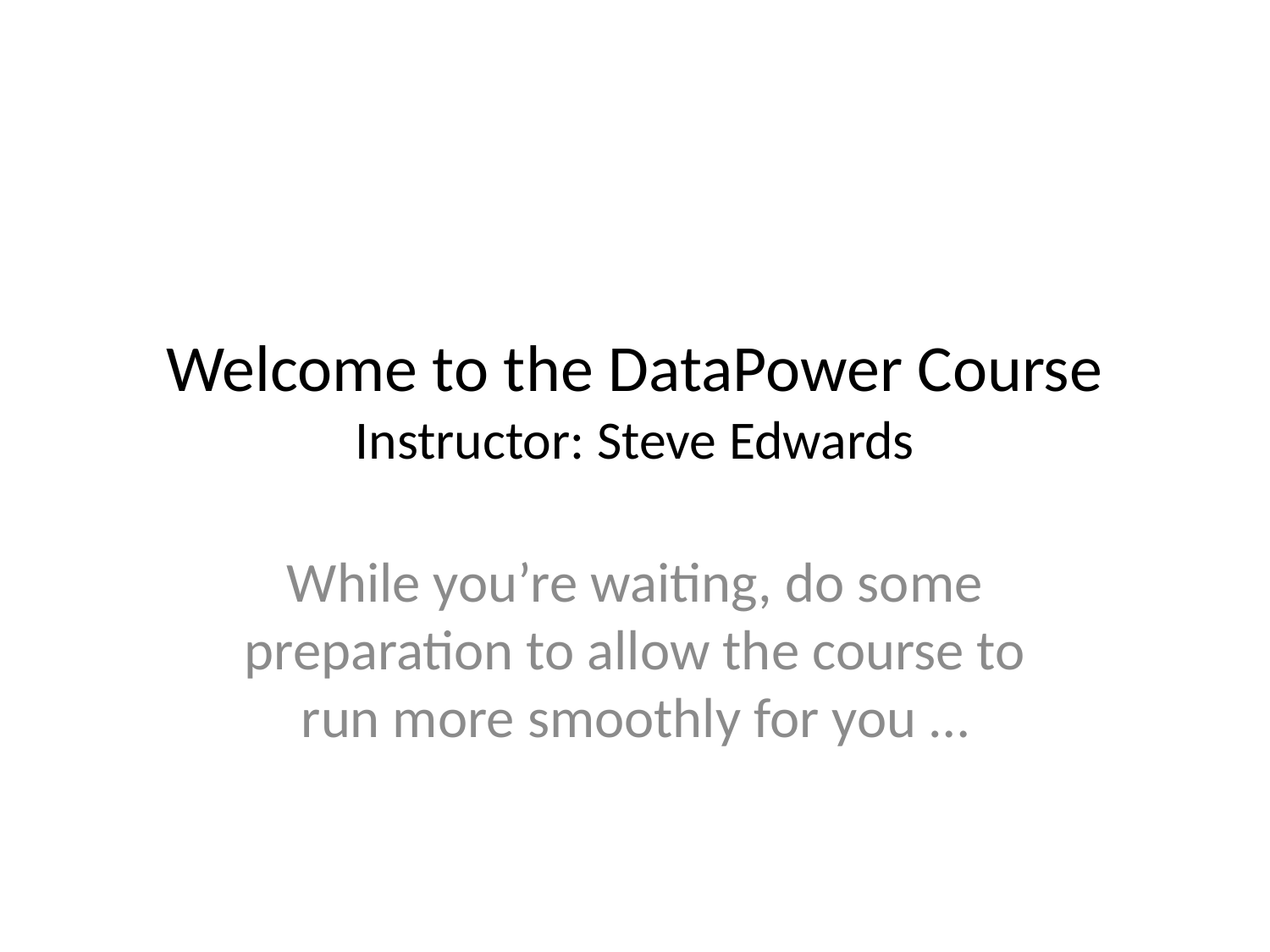

# Welcome to the DataPower Course Instructor: Steve Edwards
While you’re waiting, do some preparation to allow the course to run more smoothly for you …